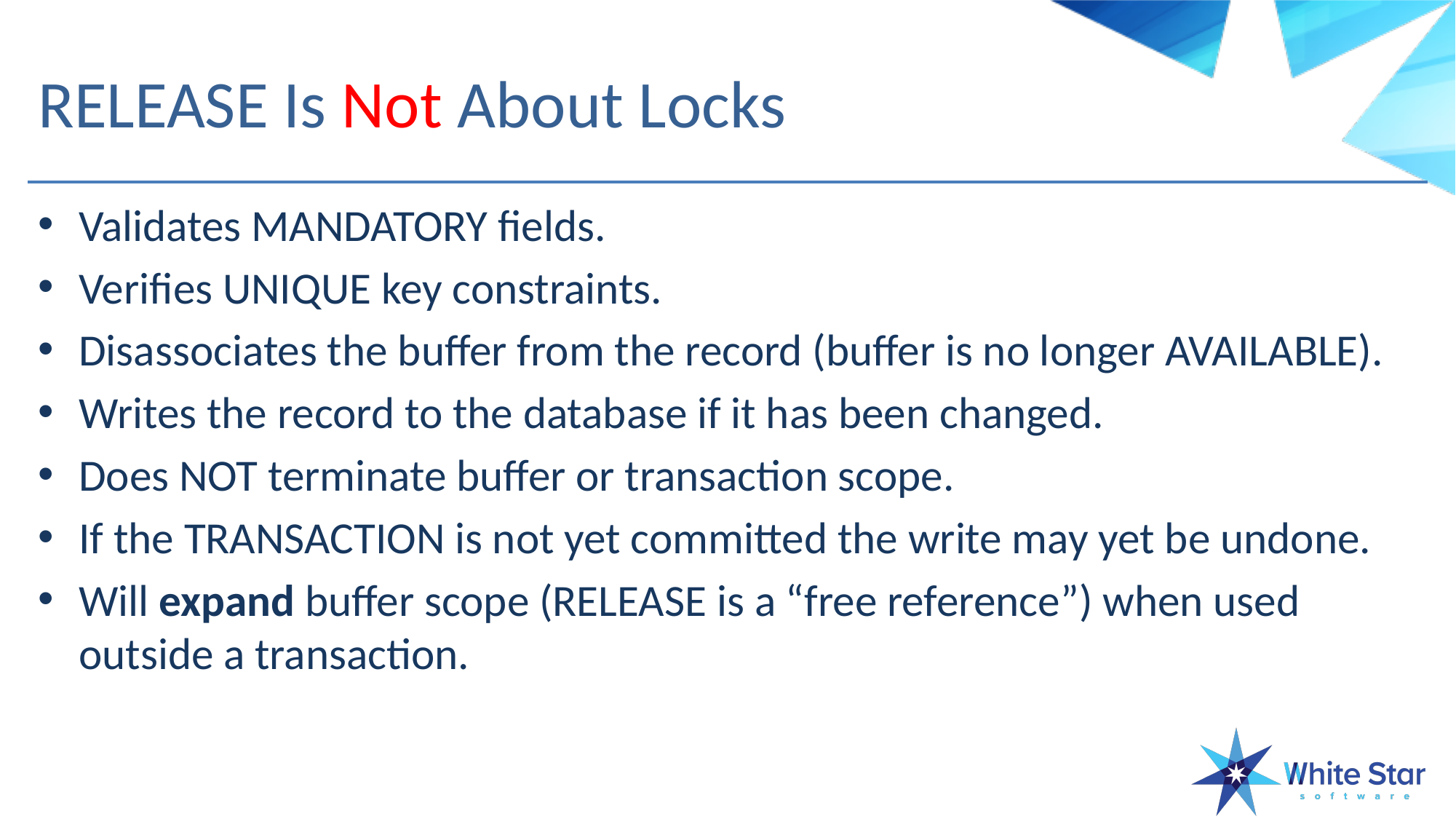

# RELEASE Is Not About Locks
Validates MANDATORY fields.
Verifies UNIQUE key constraints.
Disassociates the buffer from the record (buffer is no longer AVAILABLE).
Writes the record to the database if it has been changed.
Does NOT terminate buffer or transaction scope.
If the TRANSACTION is not yet committed the write may yet be undone.
Will expand buffer scope (RELEASE is a “free reference”) when used outside a transaction.